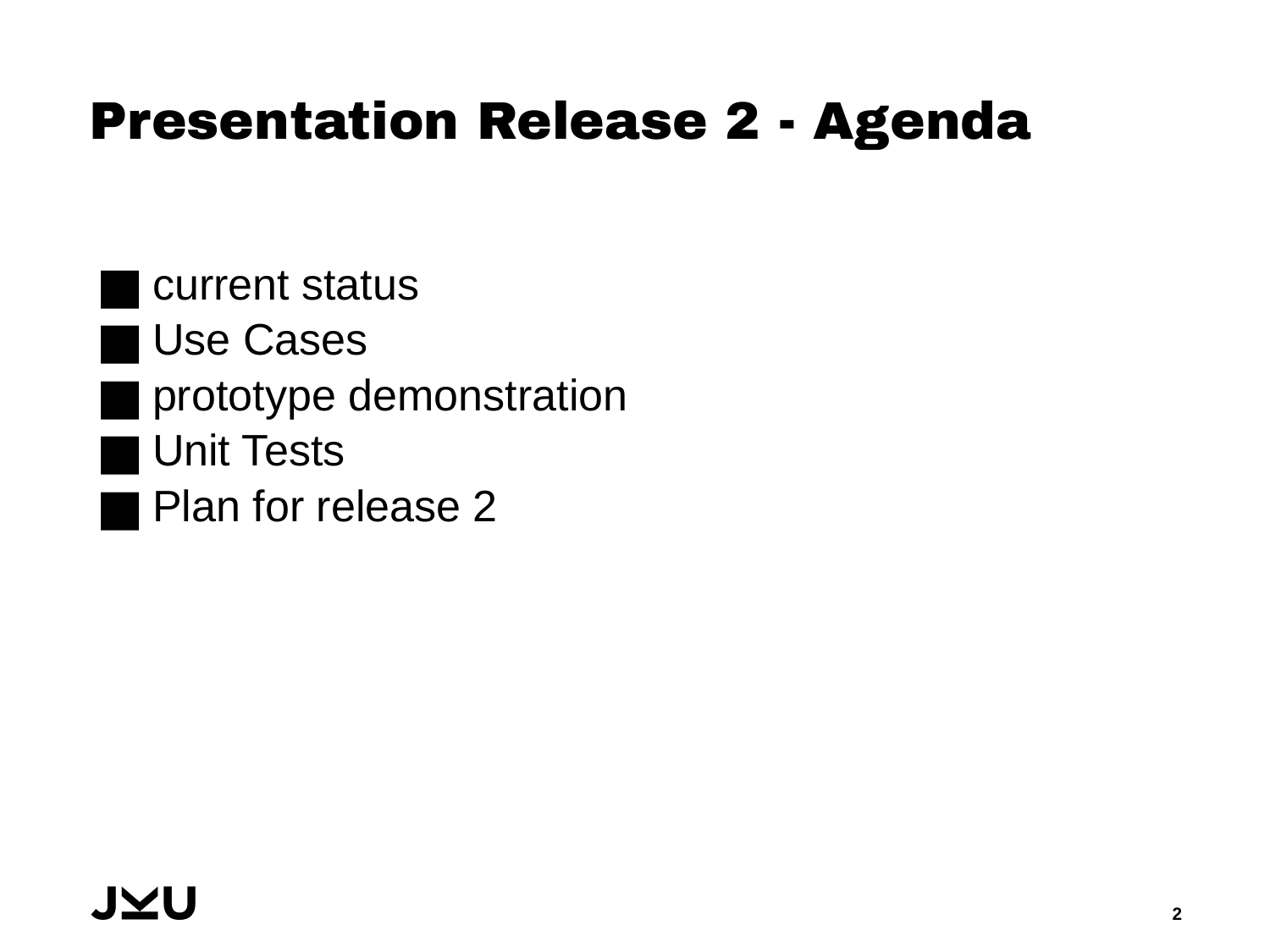

# Presentation Release 2 - Agenda
current status
Use Cases
prototype demonstration
Unit Tests
Plan for release 2

2